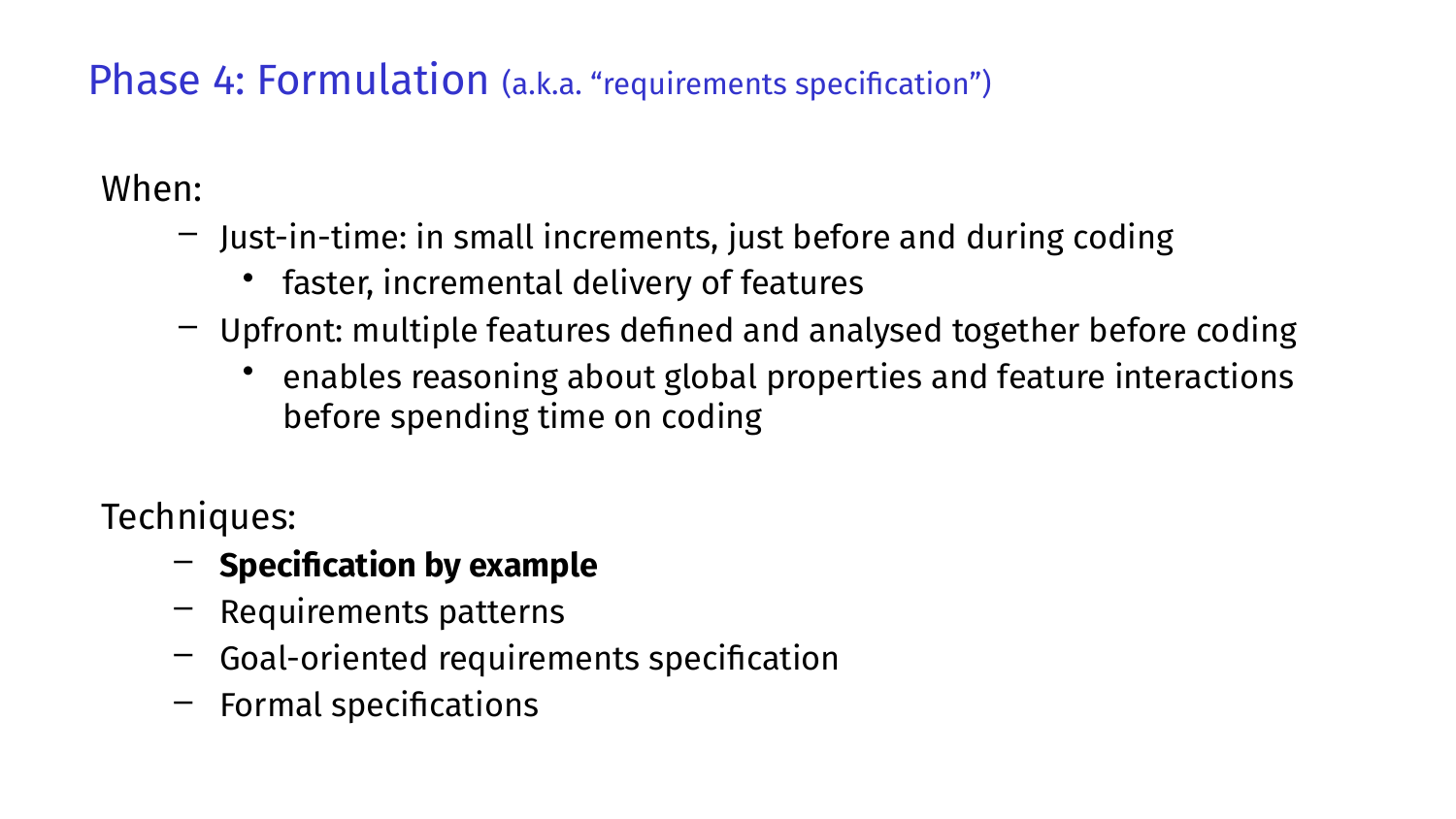

# Phase 4: Formulation (a.k.a. “requirements specification”)
When:
Just-in-time: in small increments, just before and during coding
faster, incremental delivery of features
Upfront: multiple features defined and analysed together before coding
enables reasoning about global properties and feature interactions before spending time on coding

Techniques:
Specification by example
Requirements patterns
Goal-oriented requirements specification
Formal specifications

3